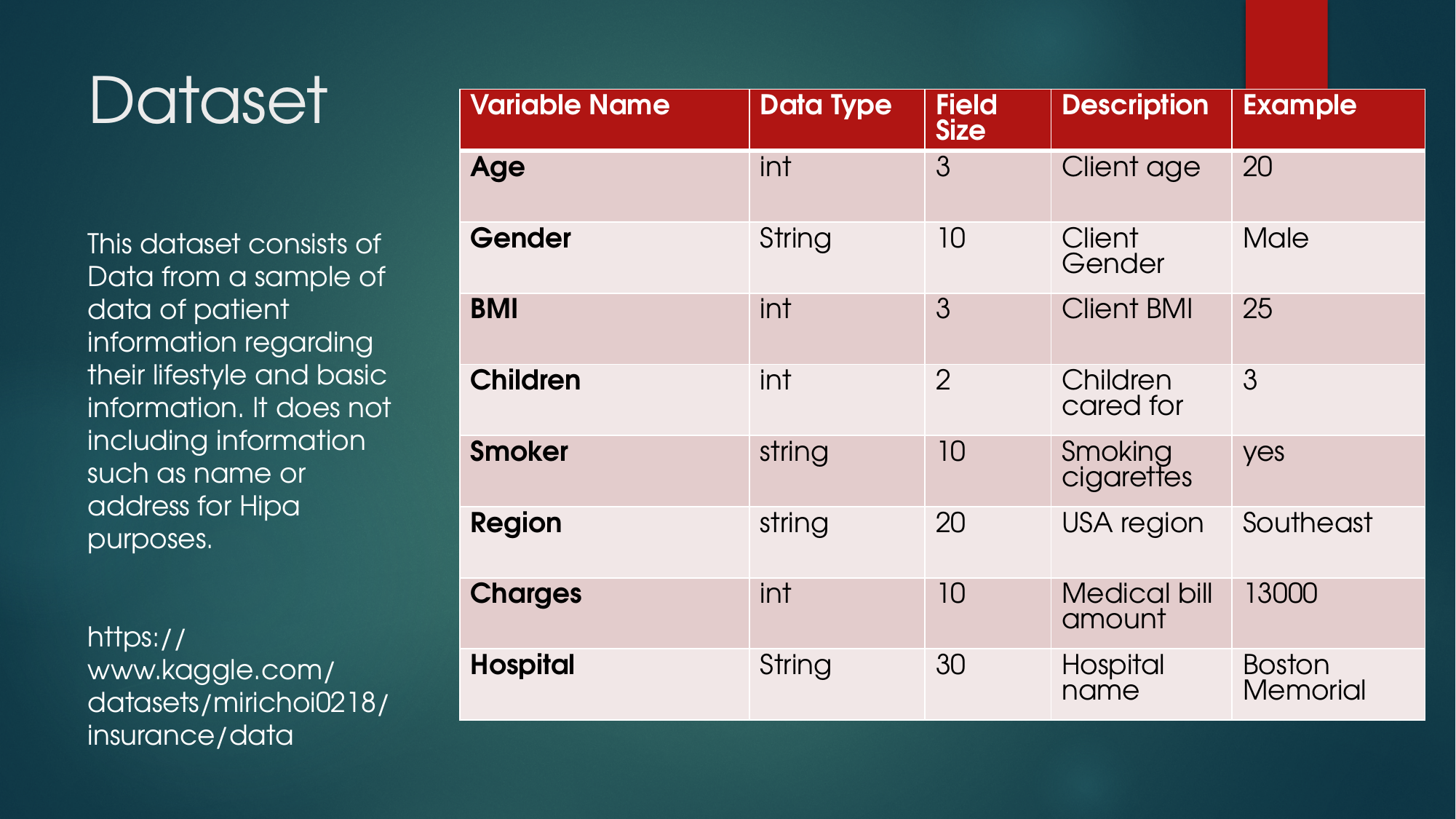

# Dataset
| Variable Name | Data Type | Field Size | Description | Example |
| --- | --- | --- | --- | --- |
| Age | int | 3 | Client age | 20 |
| Gender | String | 10 | Client Gender | Male |
| BMI | int | 3 | Client BMI | 25 |
| Children | int | 2 | Children cared for | 3 |
| Smoker | string | 10 | Smoking cigarettes | yes |
| Region | string | 20 | USA region | Southeast |
| Charges | int | 10 | Medical bill amount | 13000 |
| Hospital | String | 30 | Hospital name | Boston Memorial |
This dataset consists of Data from a sample of data of patient information regarding their lifestyle and basic information. It does not including information such as name or address for Hipa purposes.

https://www.kaggle.com/datasets/mirichoi0218/insurance/data